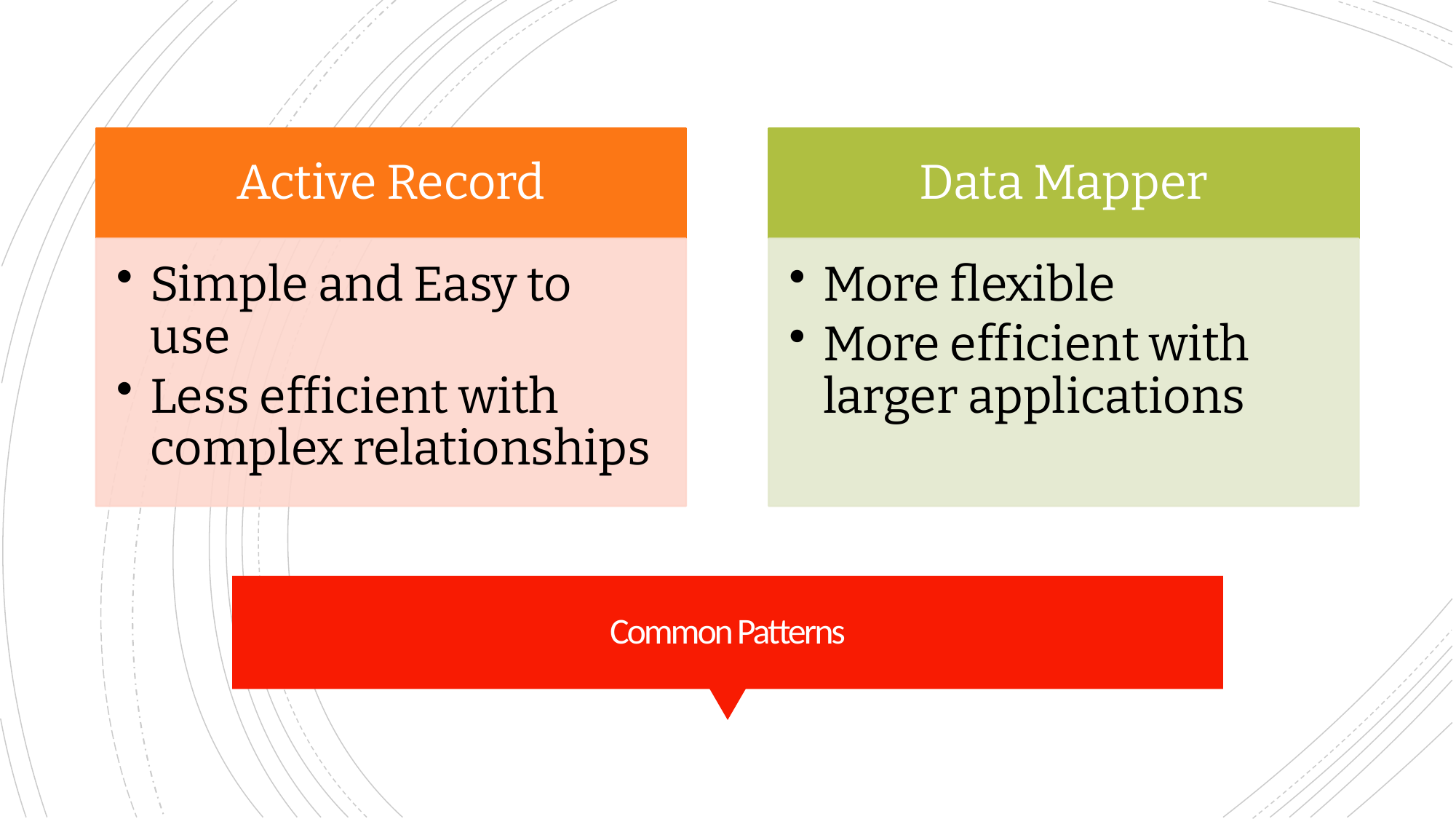

Active Record
Simple and Easy to use
Less efficient with complex relationships
Data Mapper
More flexible
More efficient with larger applications

# Common Patterns